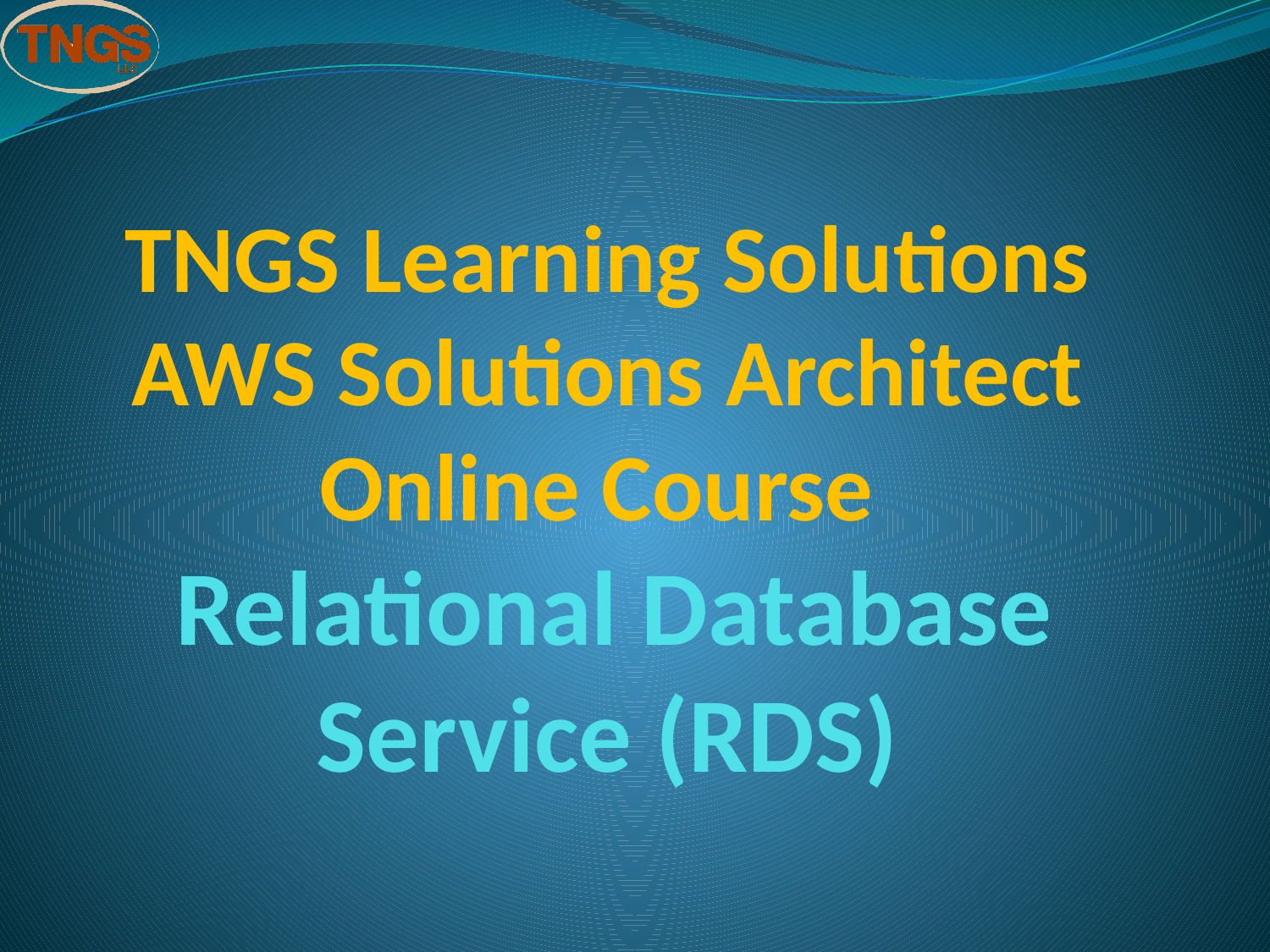

# TNGS Learning Solutions AWS Solutions Architect Online Course Relational Database Service (RDS)